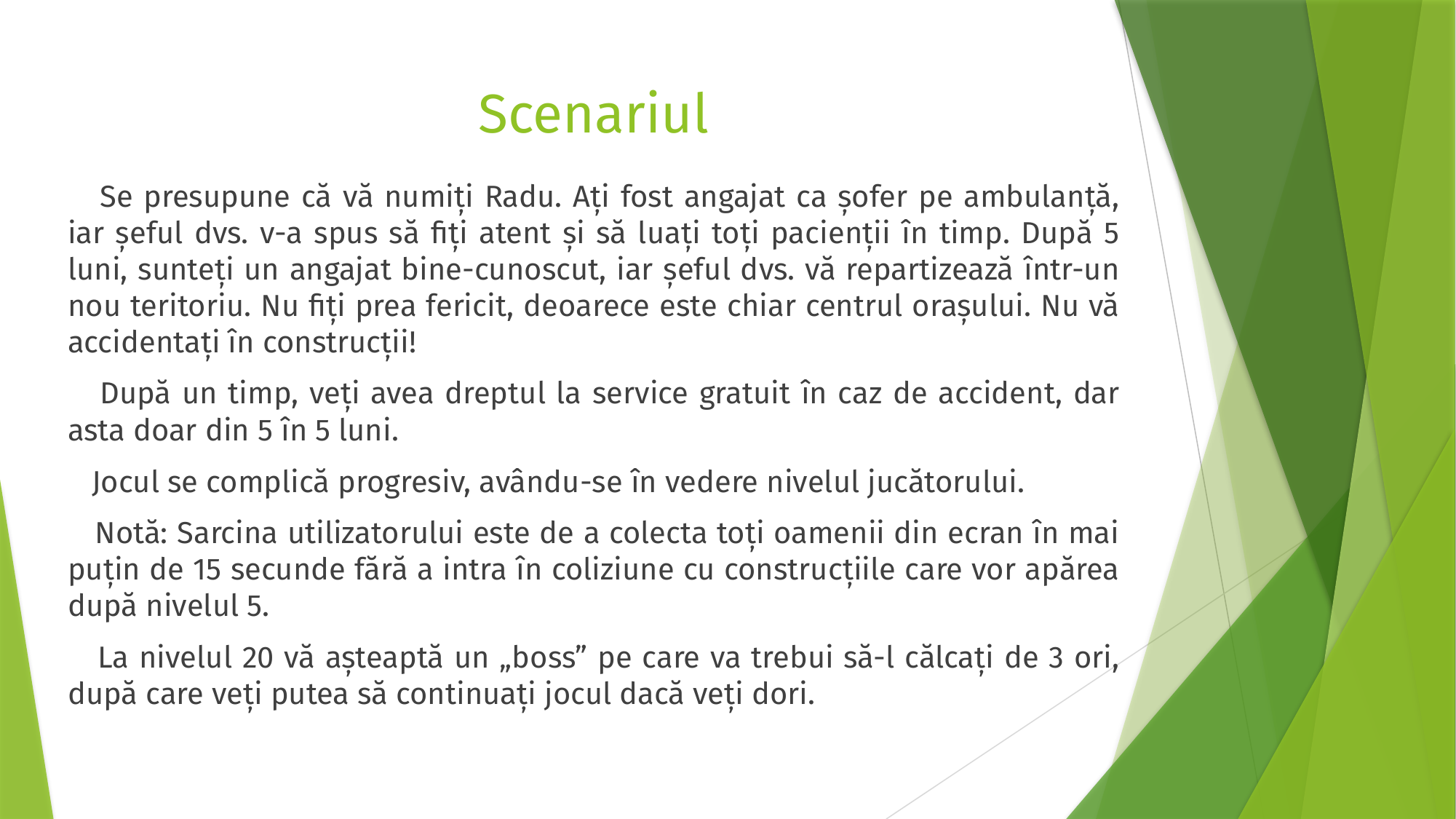

# Scenariul
   Se presupune că vă numiți Radu. Ați fost angajat ca șofer pe ambulanță, iar șeful dvs. v-a spus să fiți atent și să luați toți pacienții în timp. După 5 luni, sunteți un angajat bine-cunoscut, iar șeful dvs. vă repartizează într-un nou teritoriu. Nu fiți prea fericit, deoarece este chiar centrul orașului. Nu vă accidentați în construcții!
   După un timp, veți avea dreptul la service gratuit în caz de accident, dar asta doar din 5 în 5 luni.
   Jocul se complică progresiv, avându-se în vedere nivelul jucătorului.
   Notă: Sarcina utilizatorului este de a colecta toți oamenii din ecran în mai puțin de 15 secunde fără a intra în coliziune cu construcțiile care vor apărea după nivelul 5.
   La nivelul 20 vă așteaptă un „boss” pe care va trebui să-l călcați de 3 ori, după care veți putea să continuați jocul dacă veți dori.